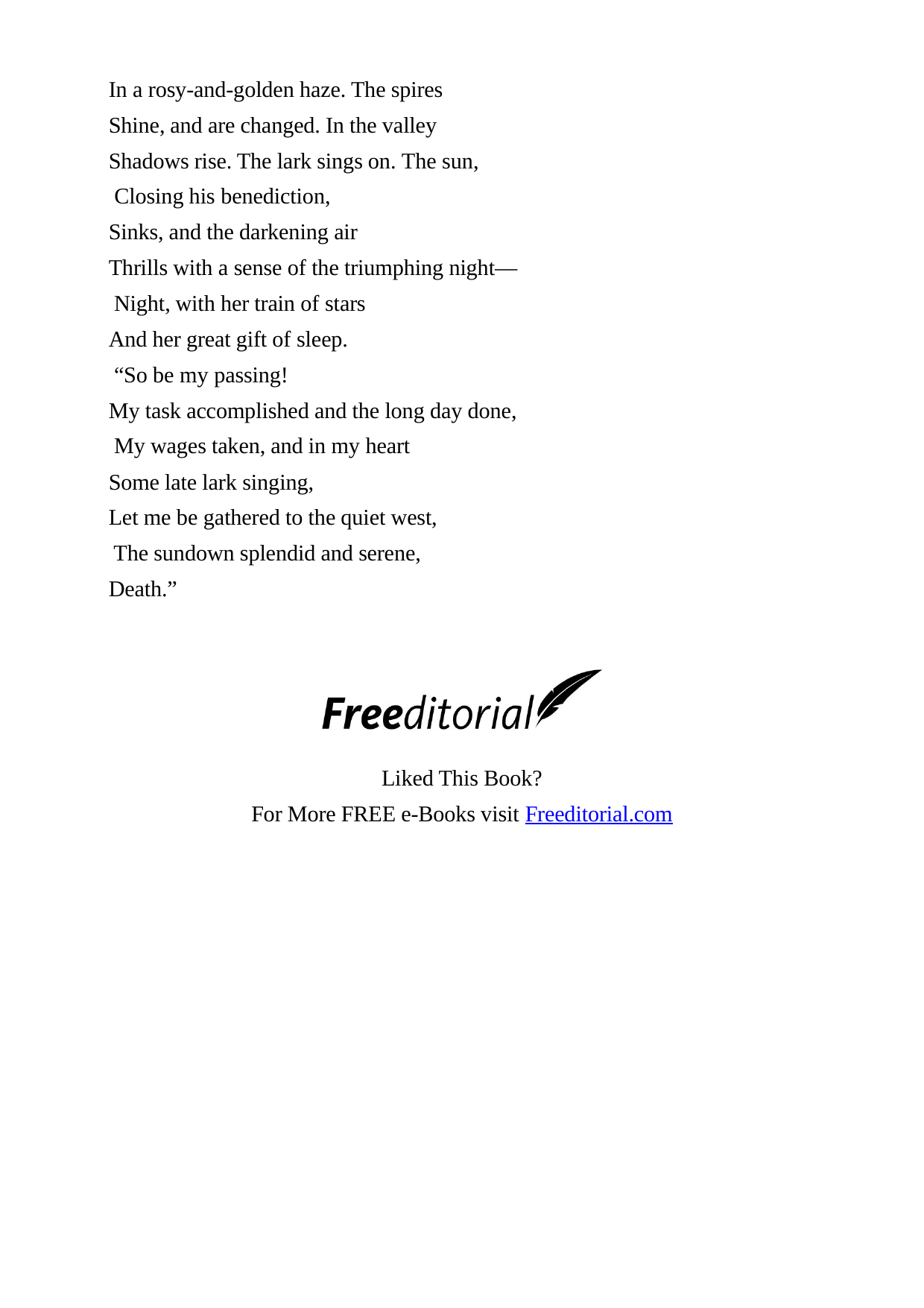

In a rosy-and-golden haze. The spires  Shine, and are changed. In the valley  Shadows rise. The lark sings on. The sun,  Closing his benediction,
Sinks, and the darkening air
Thrills with a sense of the triumphing night—  Night, with her train of stars
And her great gift of sleep.  “So be my passing!
My task accomplished and the long day done,  My wages taken, and in my heart
Some late lark singing,
Let me be gathered to the quiet west,  The sundown splendid and serene,  Death.”

Liked This Book?
For More FREE e-Books visit Freeditorial.com